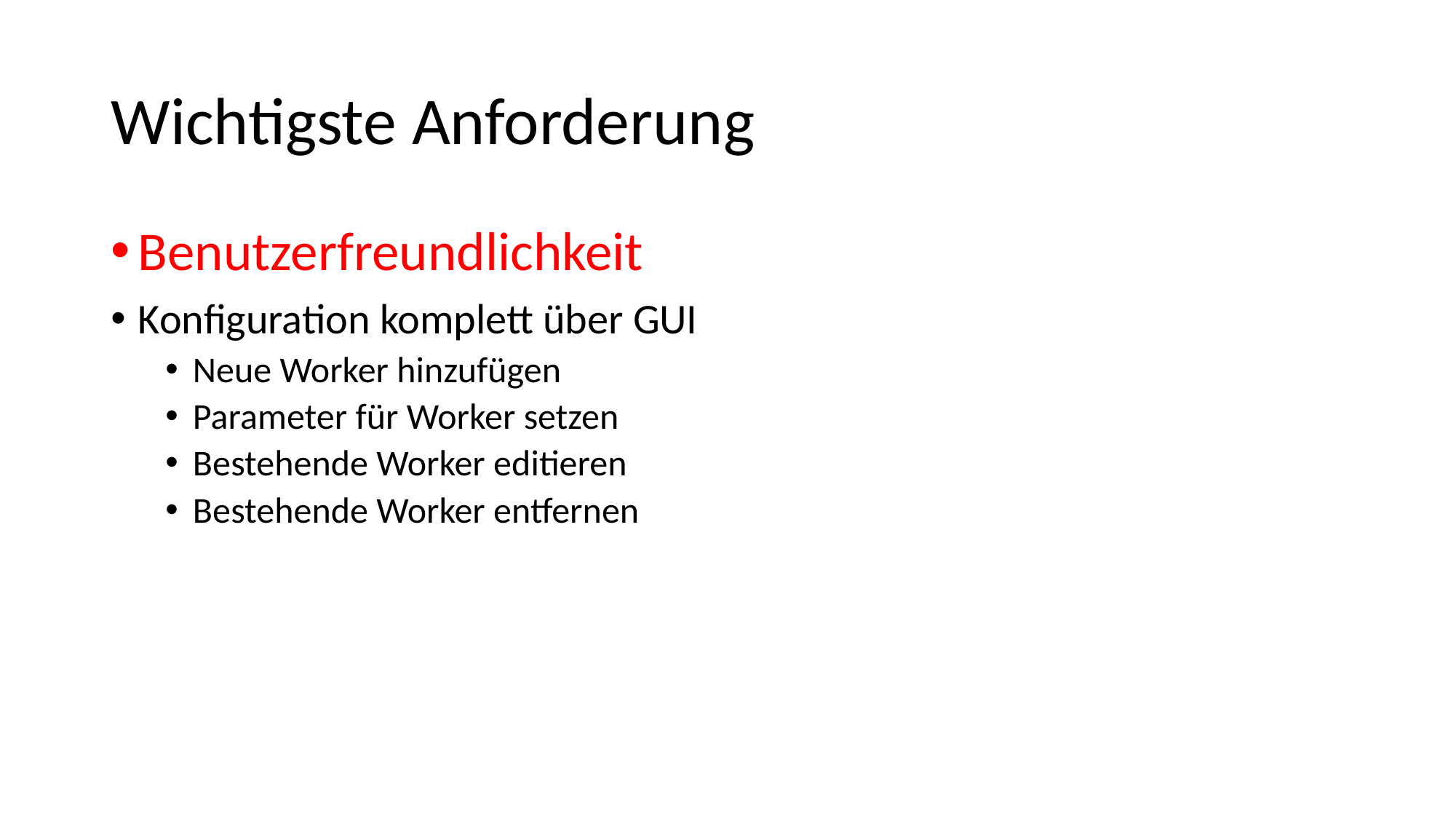

# Wichtigste Anforderung
Benutzerfreundlichkeit
Konfiguration komplett über GUI
Neue Worker hinzufügen
Parameter für Worker setzen
Bestehende Worker editieren
Bestehende Worker entfernen